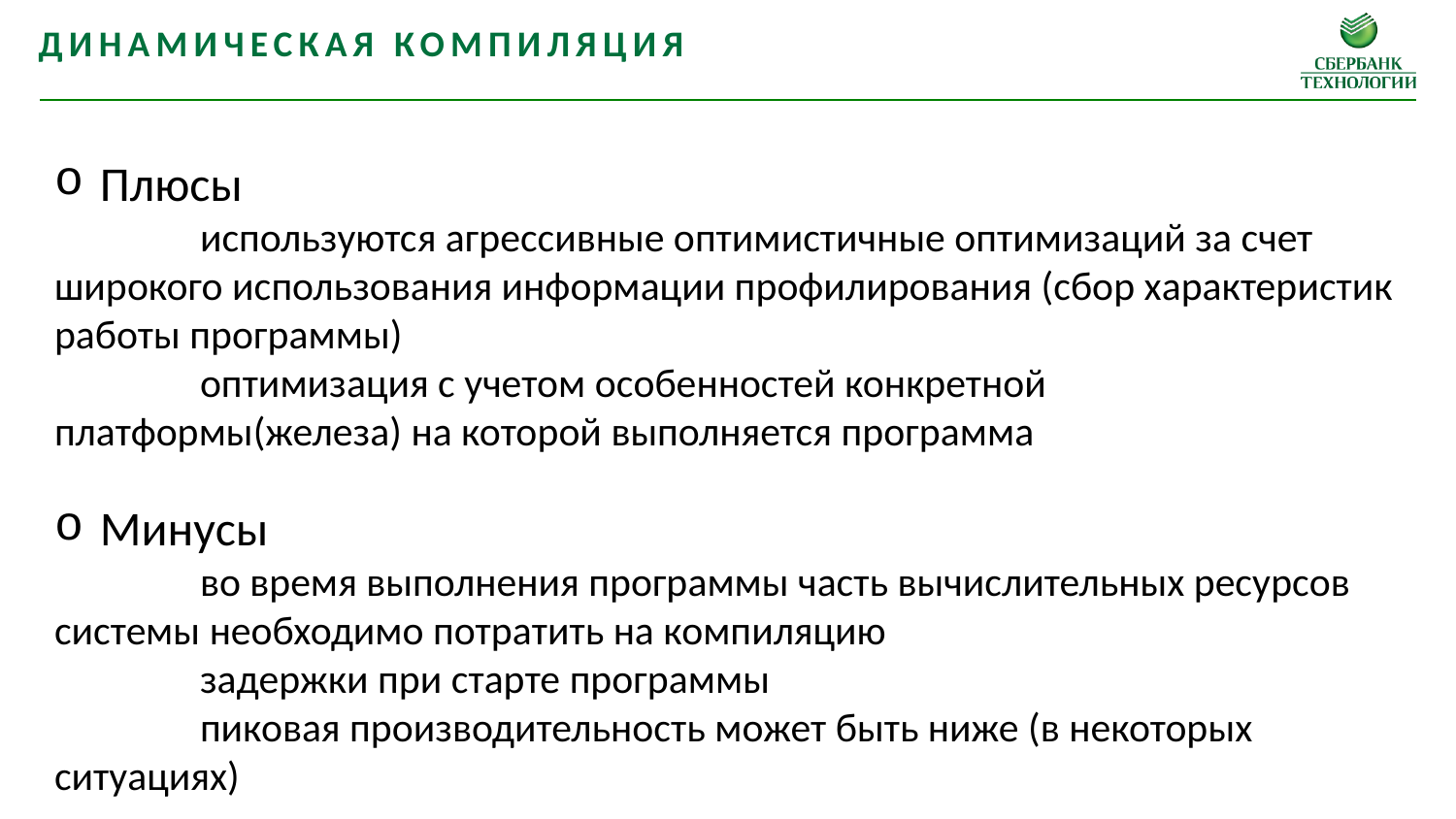

Динамическая компиляция
Плюсы
	используются агрессивные оптимистичные оптимизаций за счет широкого использования информации профилирования (сбор характеристик работы программы)
	оптимизация с учетом особенностей конкретной платформы(железа) на которой выполняется программа

Минусы
	во время выполнения программы часть вычислительных ресурсов системы необходимо потратить на компиляцию
	задержки при старте программы
	пиковая производительность может быть ниже (в некоторых ситуациях)